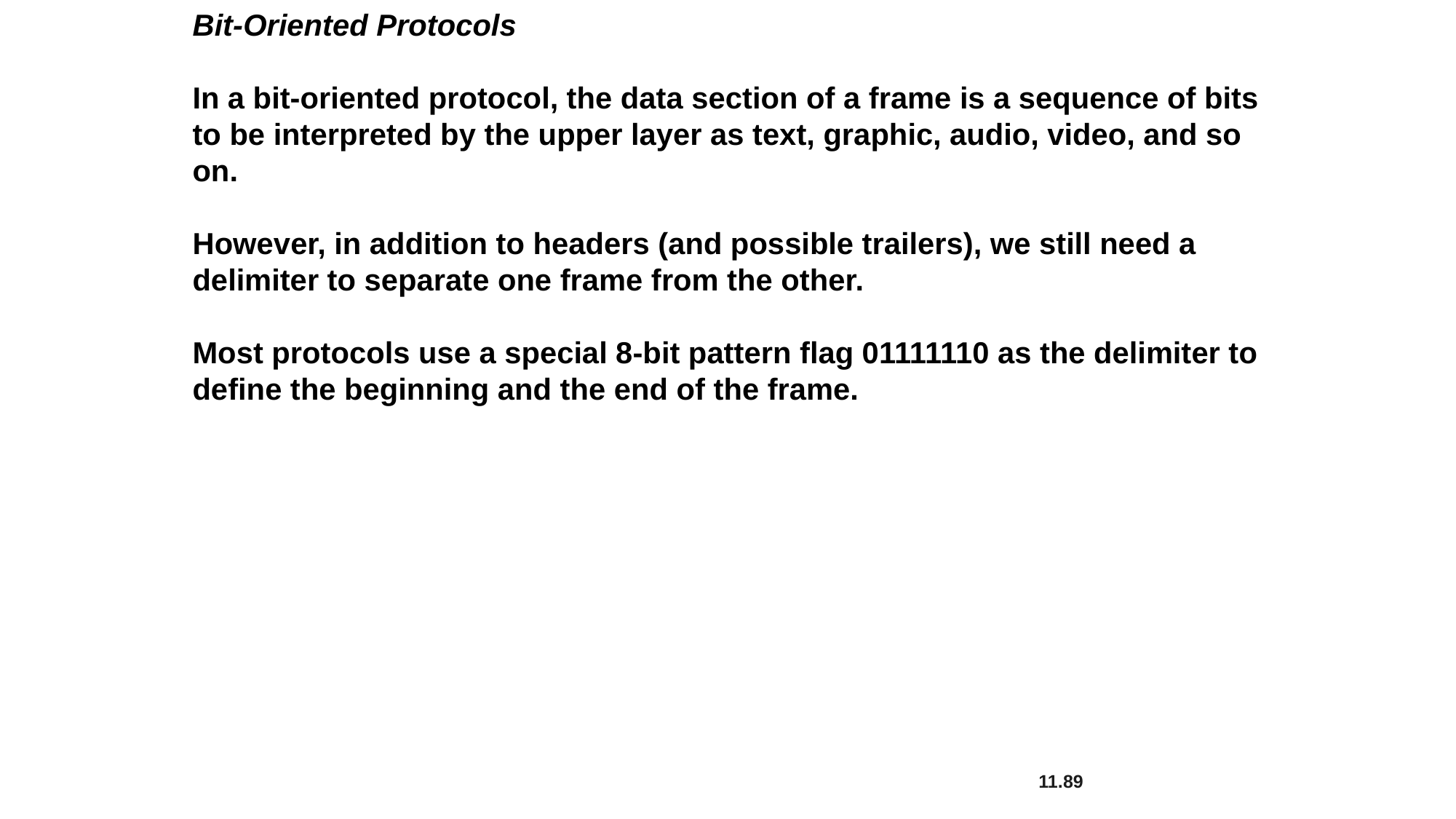

Bit-Oriented Protocols

In a bit-oriented protocol, the data section of a frame is a sequence of bits to be interpreted by the upper layer as text, graphic, audio, video, and so on.

However, in addition to headers (and possible trailers), we still need a delimiter to separate one frame from the other.

Most protocols use a special 8-bit pattern flag 01111110 as the delimiter to
define the beginning and the end of the frame.
11.89